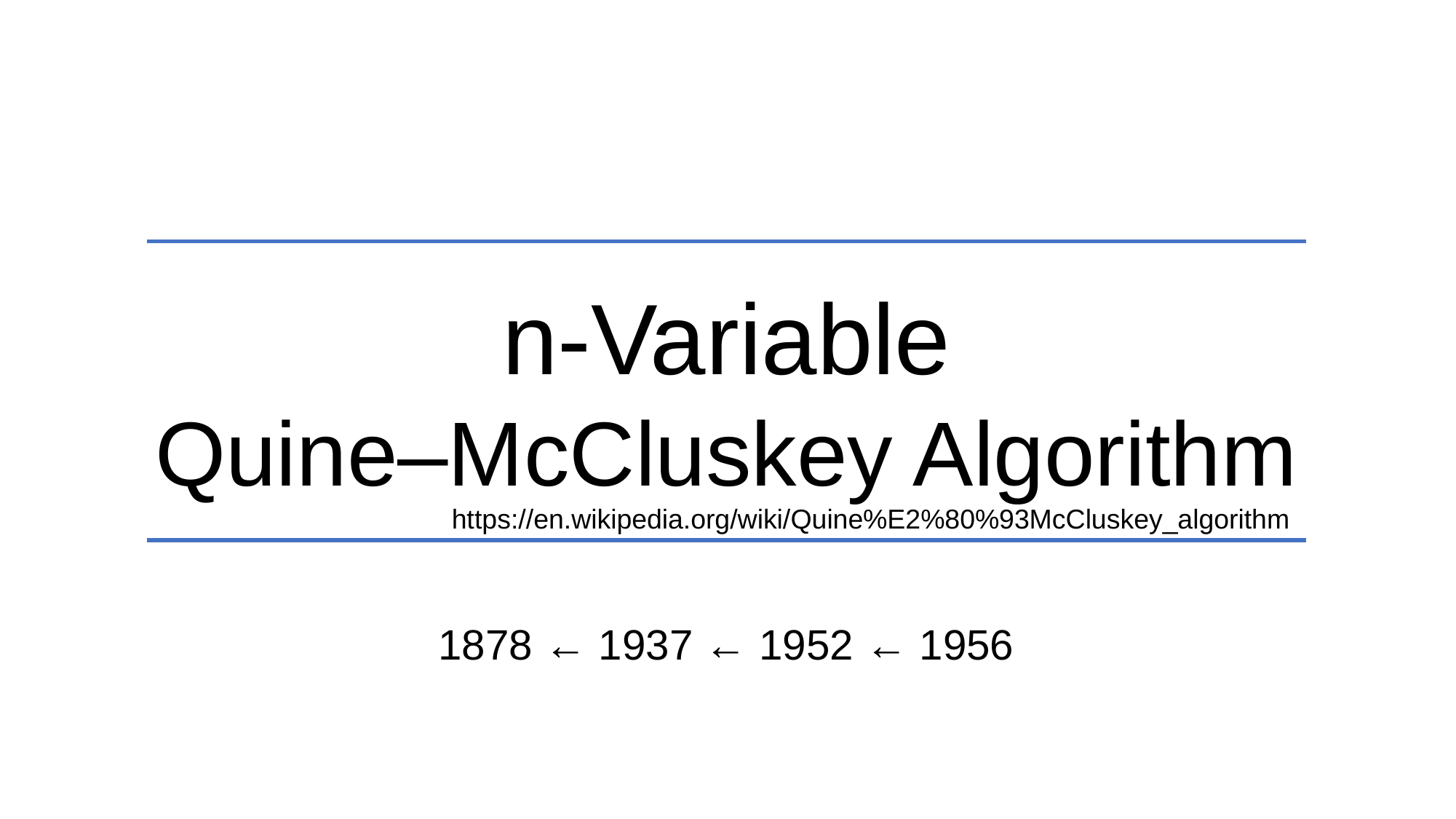

n-Variable
Quine–McCluskey Algorithm
https://en.wikipedia.org/wiki/Quine%E2%80%93McCluskey_algorithm
1878 ← 1937 ← 1952 ← 1956